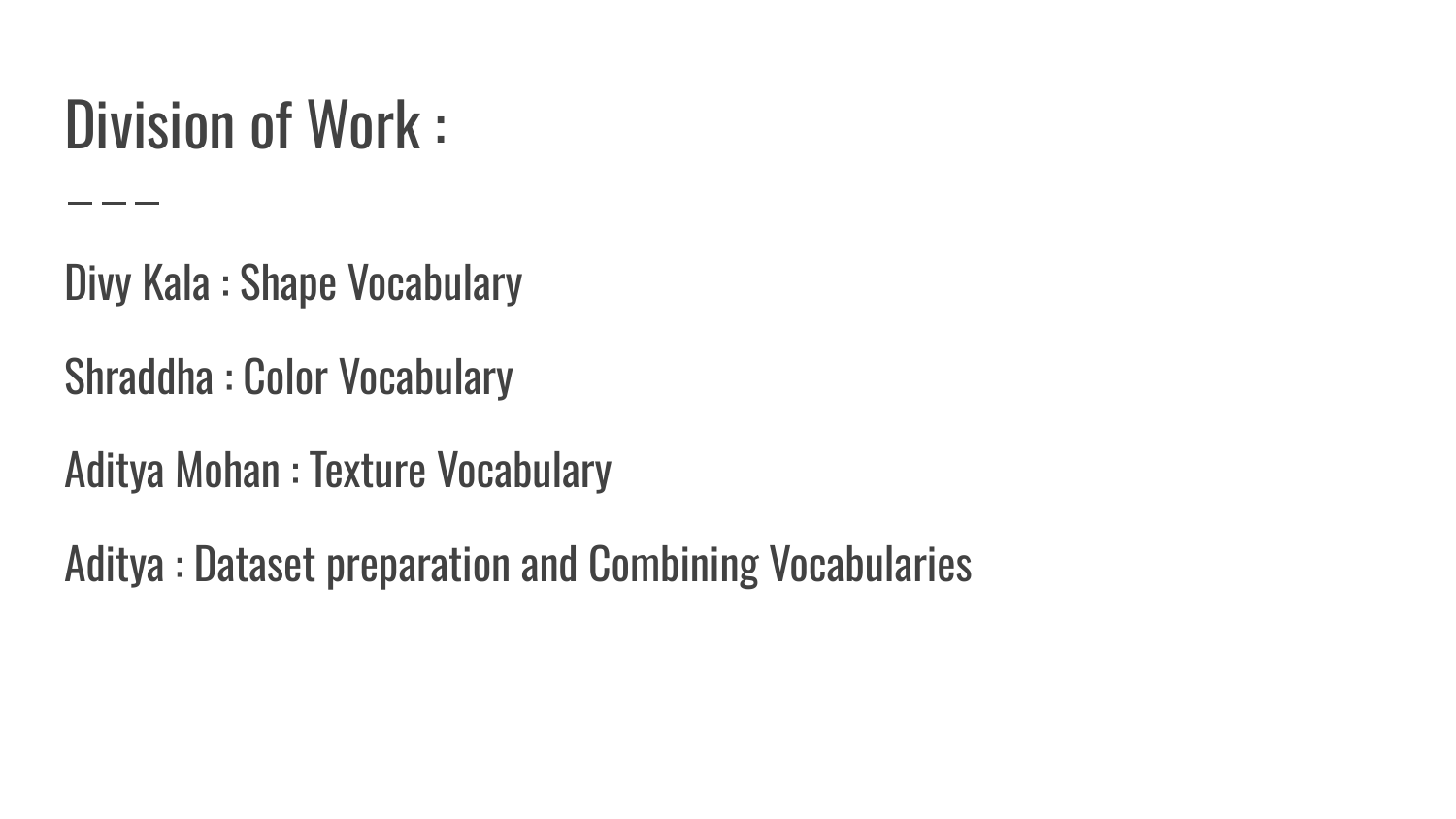

# Division of Work :
Divy Kala : Shape Vocabulary
Shraddha : Color Vocabulary
Aditya Mohan : Texture Vocabulary
Aditya : Dataset preparation and Combining Vocabularies